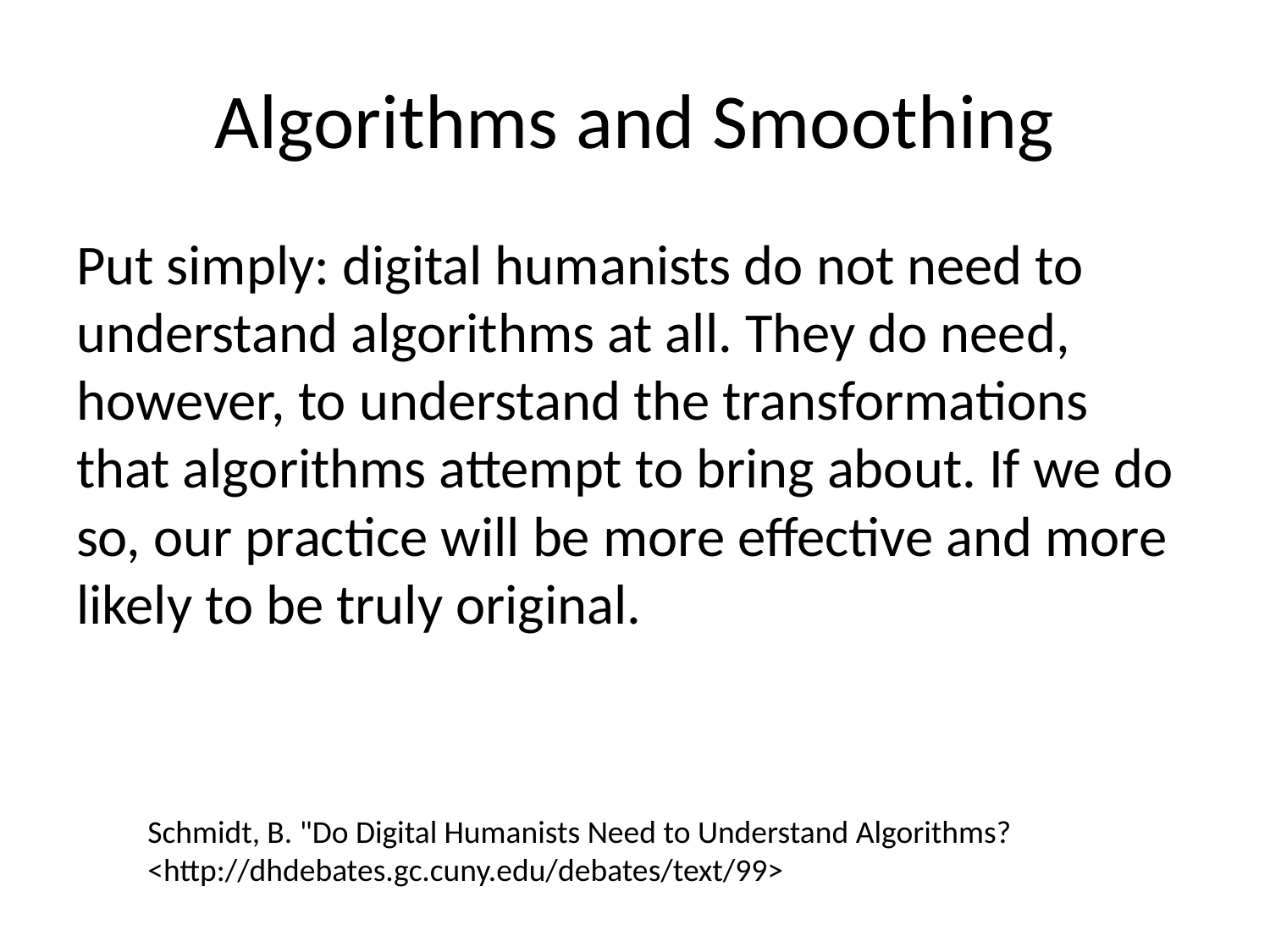

# Algorithms and Smoothing
Put simply: digital humanists do not need to understand algorithms at all. They do need, however, to understand the transformations that algorithms attempt to bring about. If we do so, our practice will be more effective and more likely to be truly original.
Schmidt, B. "Do Digital Humanists Need to Understand Algorithms?
<http://dhdebates.gc.cuny.edu/debates/text/99>